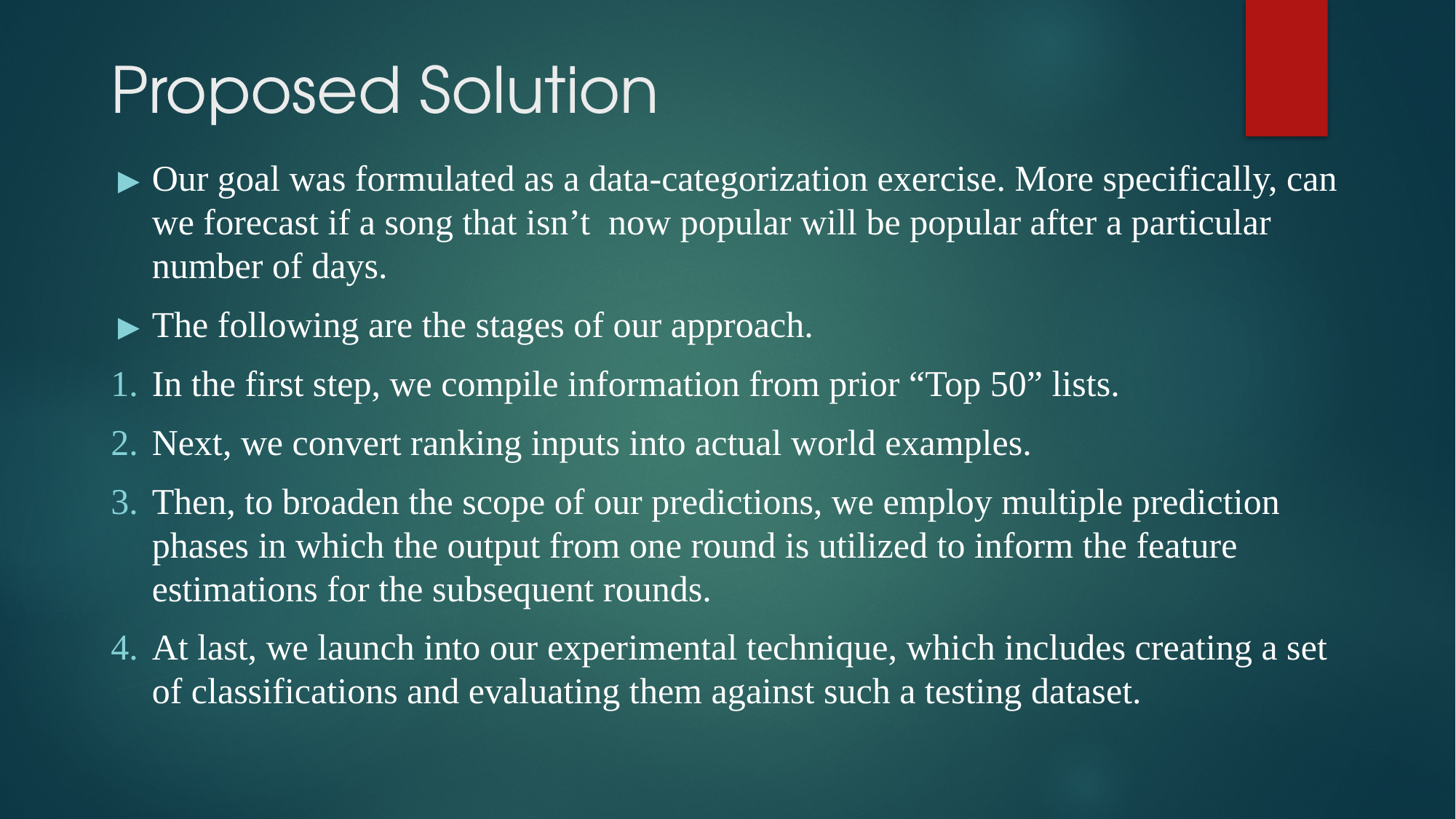

# Proposed Solution
Our goal was formulated as a data-categorization exercise. More specifically, can we forecast if a song that isn’t  now popular will be popular after a particular number of days.
The following are the stages of our approach.
In the first step, we compile information from prior “Top 50” lists.
Next, we convert ranking inputs into actual world examples.
Then, to broaden the scope of our predictions, we employ multiple prediction phases in which the output from one round is utilized to inform the feature estimations for the subsequent rounds.
At last, we launch into our experimental technique, which includes creating a set of classifications and evaluating them against such a testing dataset.